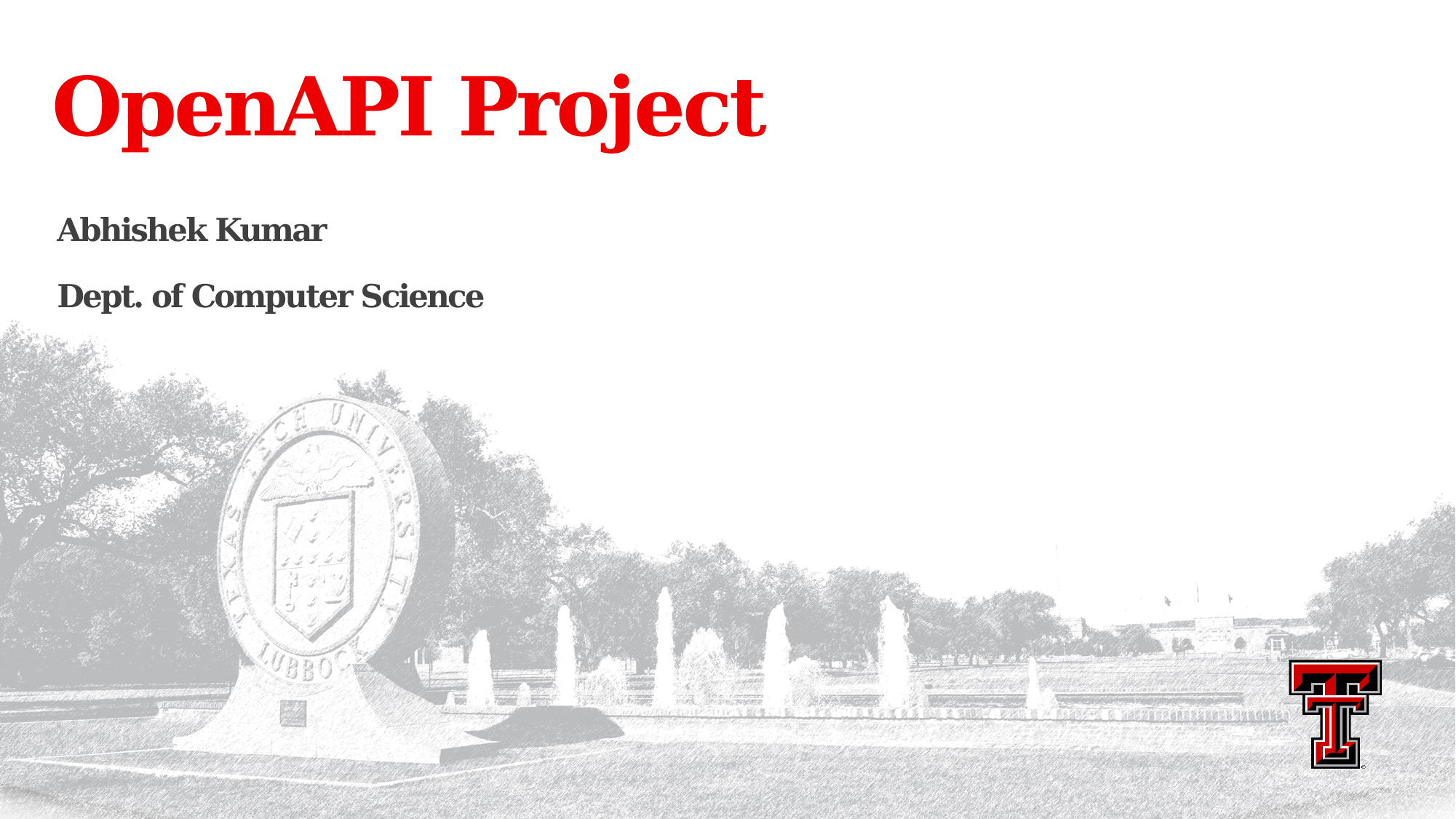

# OpenAPI Project
Abhishek Kumar
Dept. of Computer Science